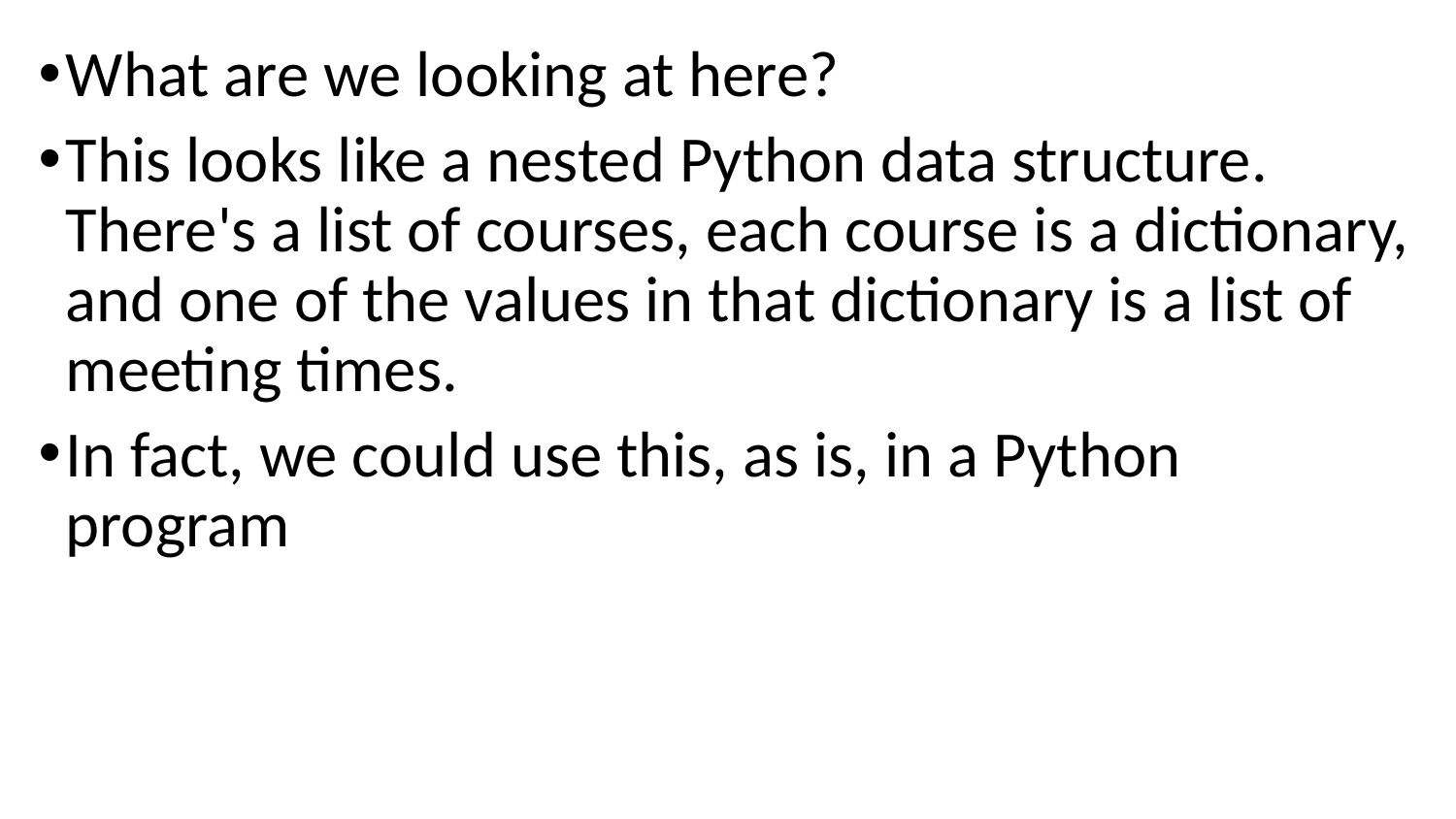

What are we looking at here?
This looks like a nested Python data structure. There's a list of courses, each course is a dictionary, and one of the values in that dictionary is a list of meeting times.
In fact, we could use this, as is, in a Python program